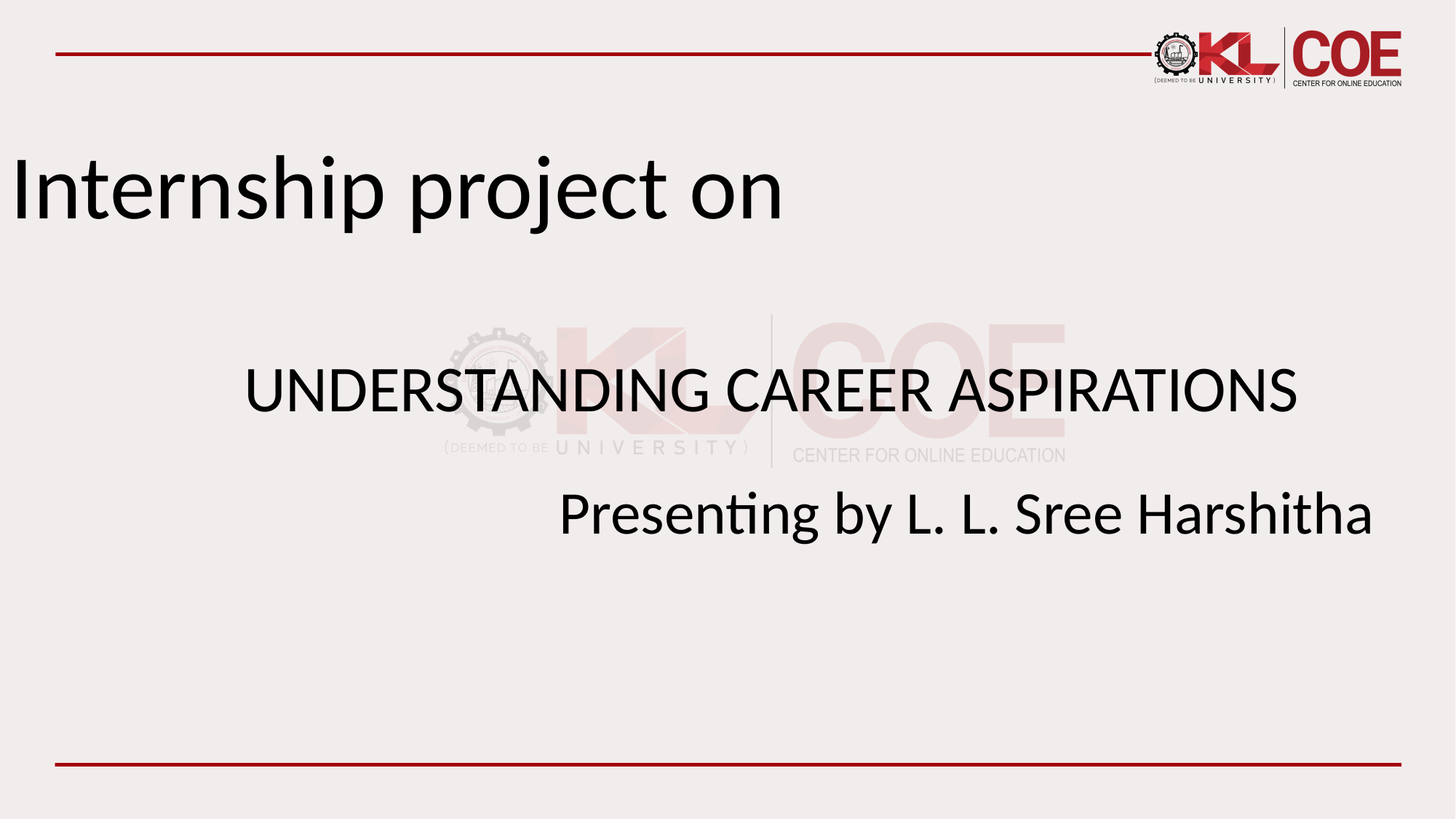

Internship project on
# UNDERSTANDING CAREER ASPIRATIONS
Presenting by L. L. Sree Harshitha